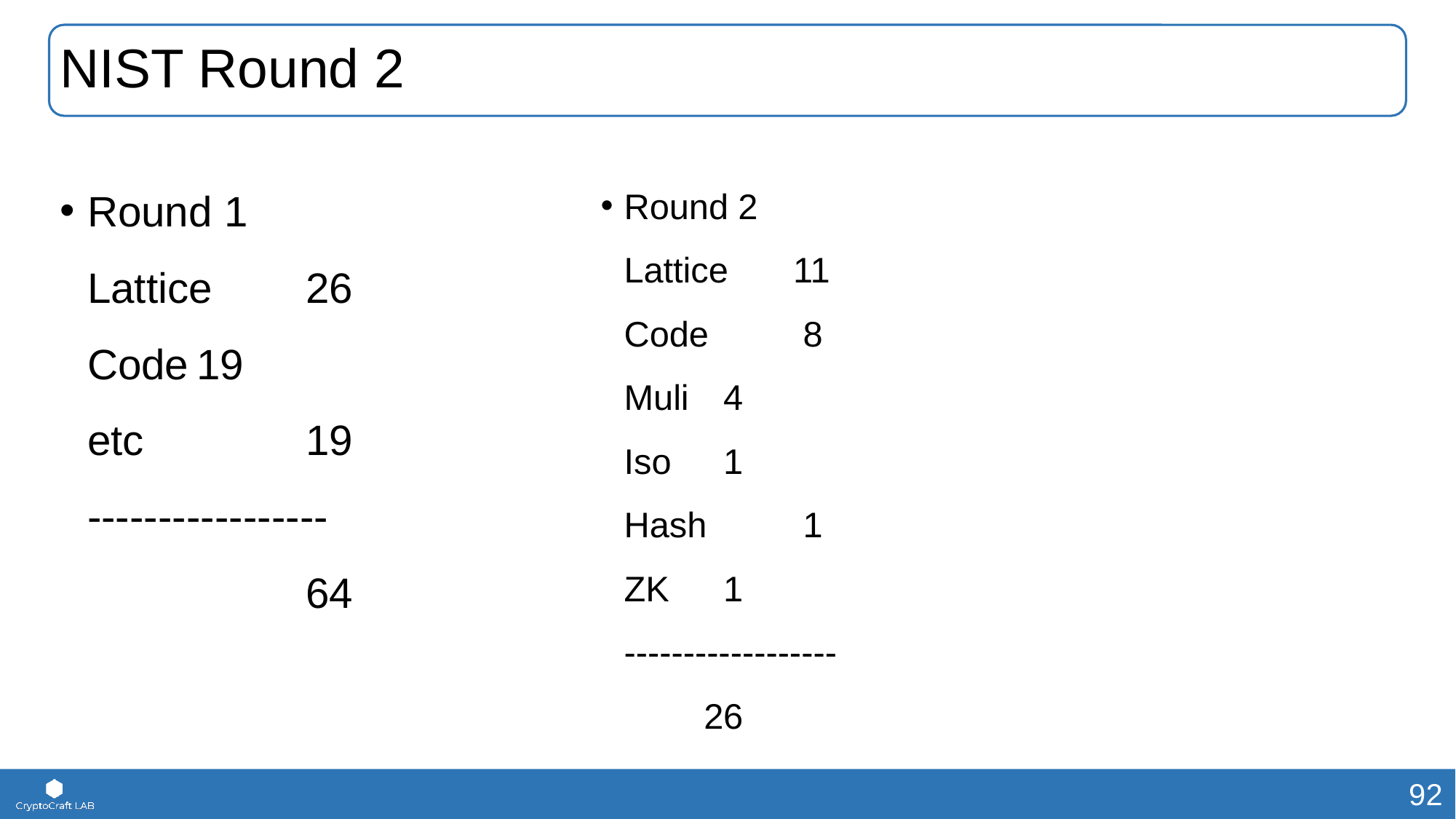

# NIST Round 2
Round 1
Lattice	26
Code	19
etc		19
-----------------
		64
Round 2
Lattice	 11
Code	  8
Muli		  4
Iso		  1
Hash	  1
ZK		  1
------------------
		26